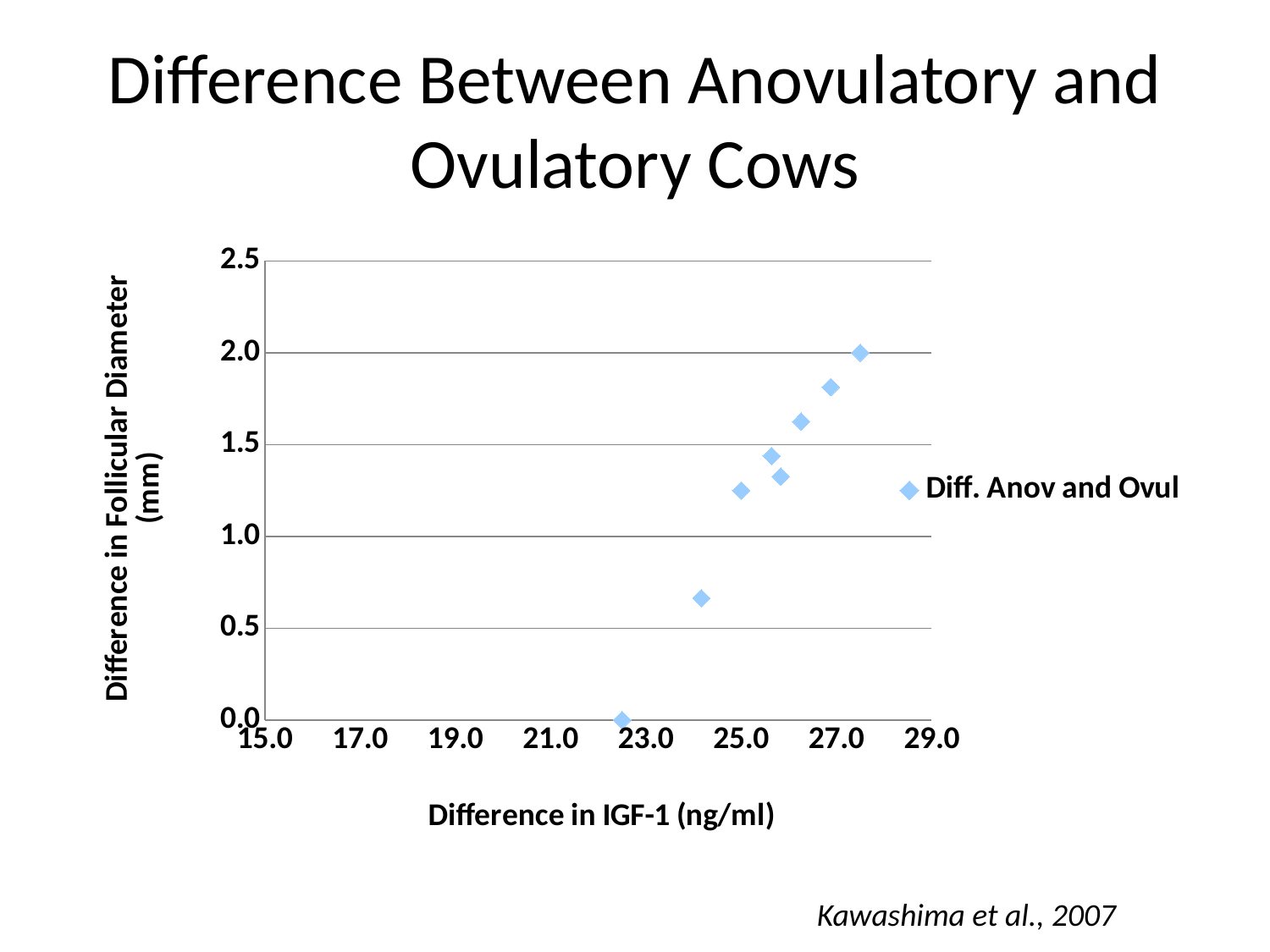

# Difference Between Anovulatory and Ovulatory Cows

### Chart

| Category | Diff. Anov and Ovul |
|---|---|
Kawashima et al., 2007